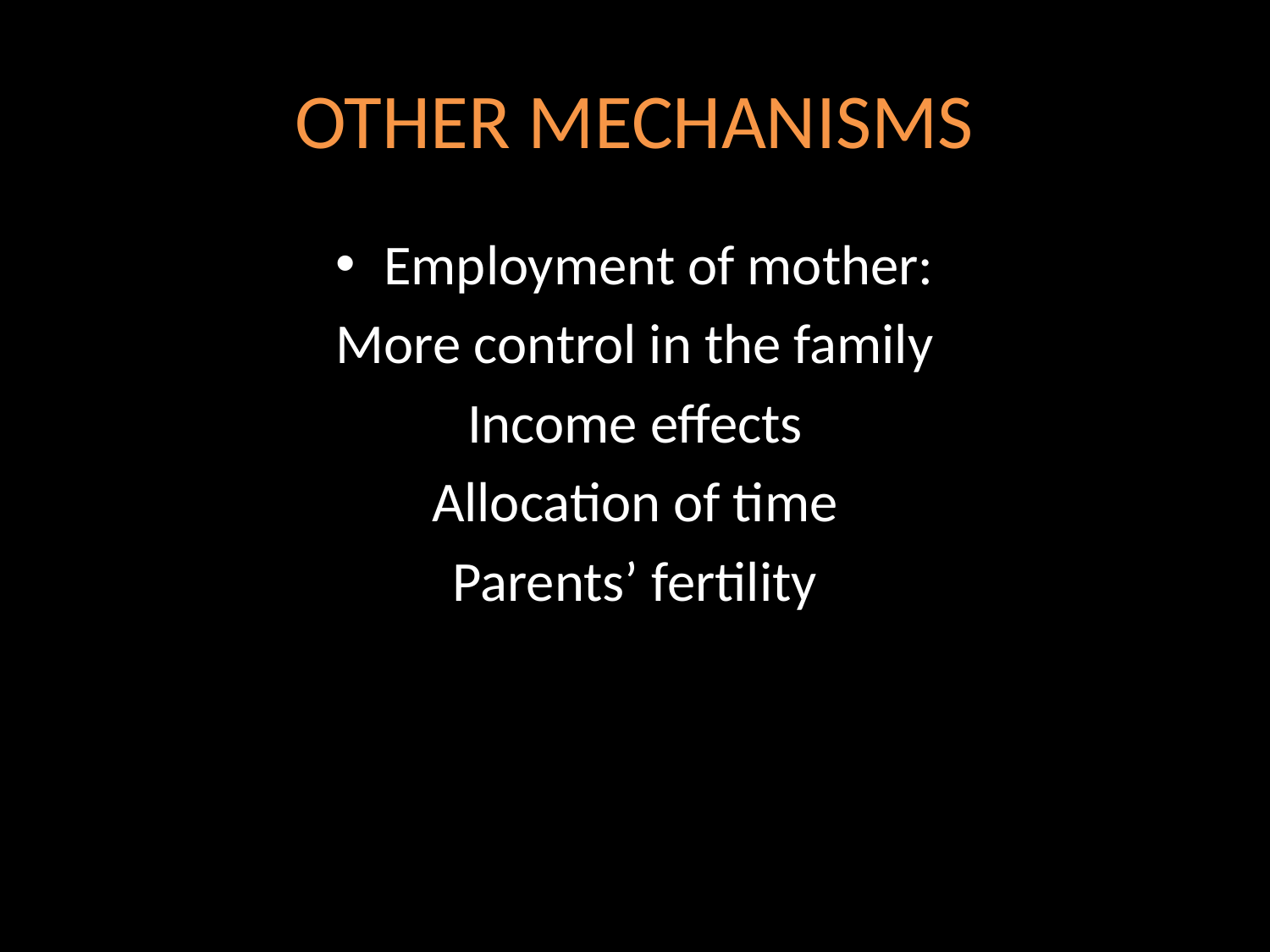

# OTHER MECHANISMS
Employment of mother:
More control in the family
Income effects
Allocation of time
Parents’ fertility